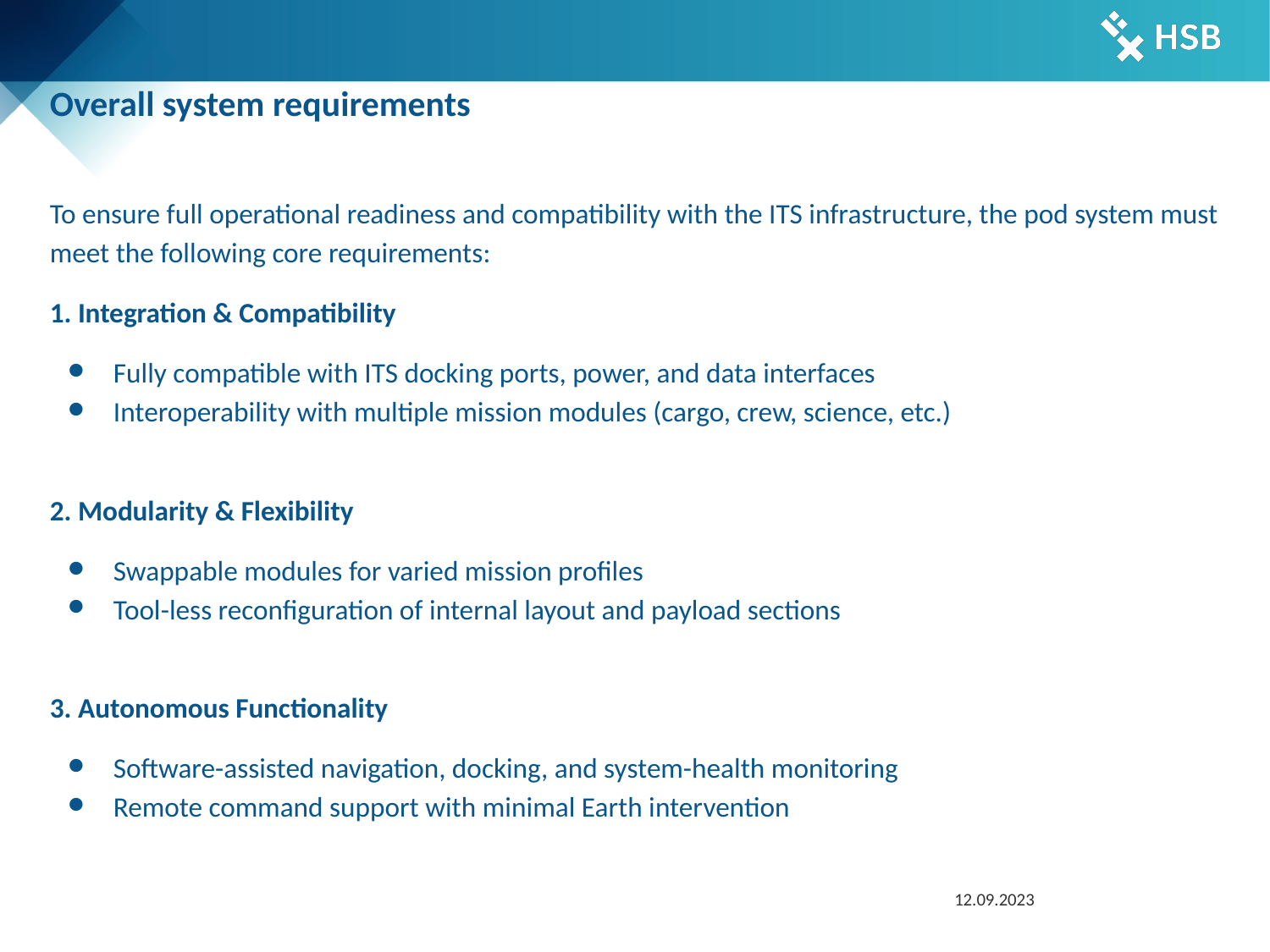

# Overall system requirements
To ensure full operational readiness and compatibility with the ITS infrastructure, the pod system must meet the following core requirements:
1. Integration & Compatibility
Fully compatible with ITS docking ports, power, and data interfaces
Interoperability with multiple mission modules (cargo, crew, science, etc.)
2. Modularity & Flexibility
Swappable modules for varied mission profiles
Tool-less reconfiguration of internal layout and payload sections
3. Autonomous Functionality
Software-assisted navigation, docking, and system-health monitoring
Remote command support with minimal Earth intervention

12.09.2023